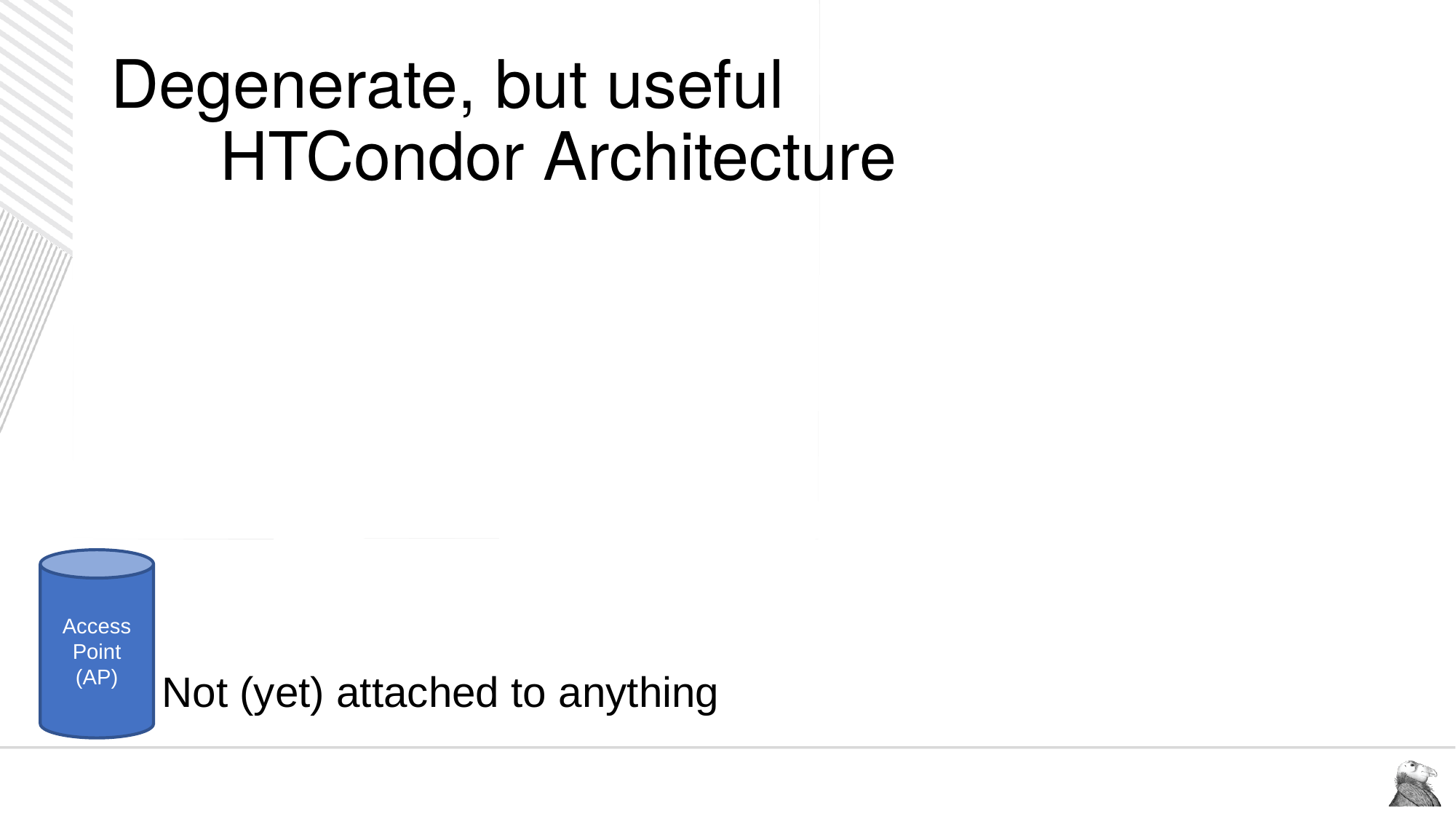

# Degenerate, but useful HTCondor Architecture
Access
Point
(AP)
Not (yet) attached to anything